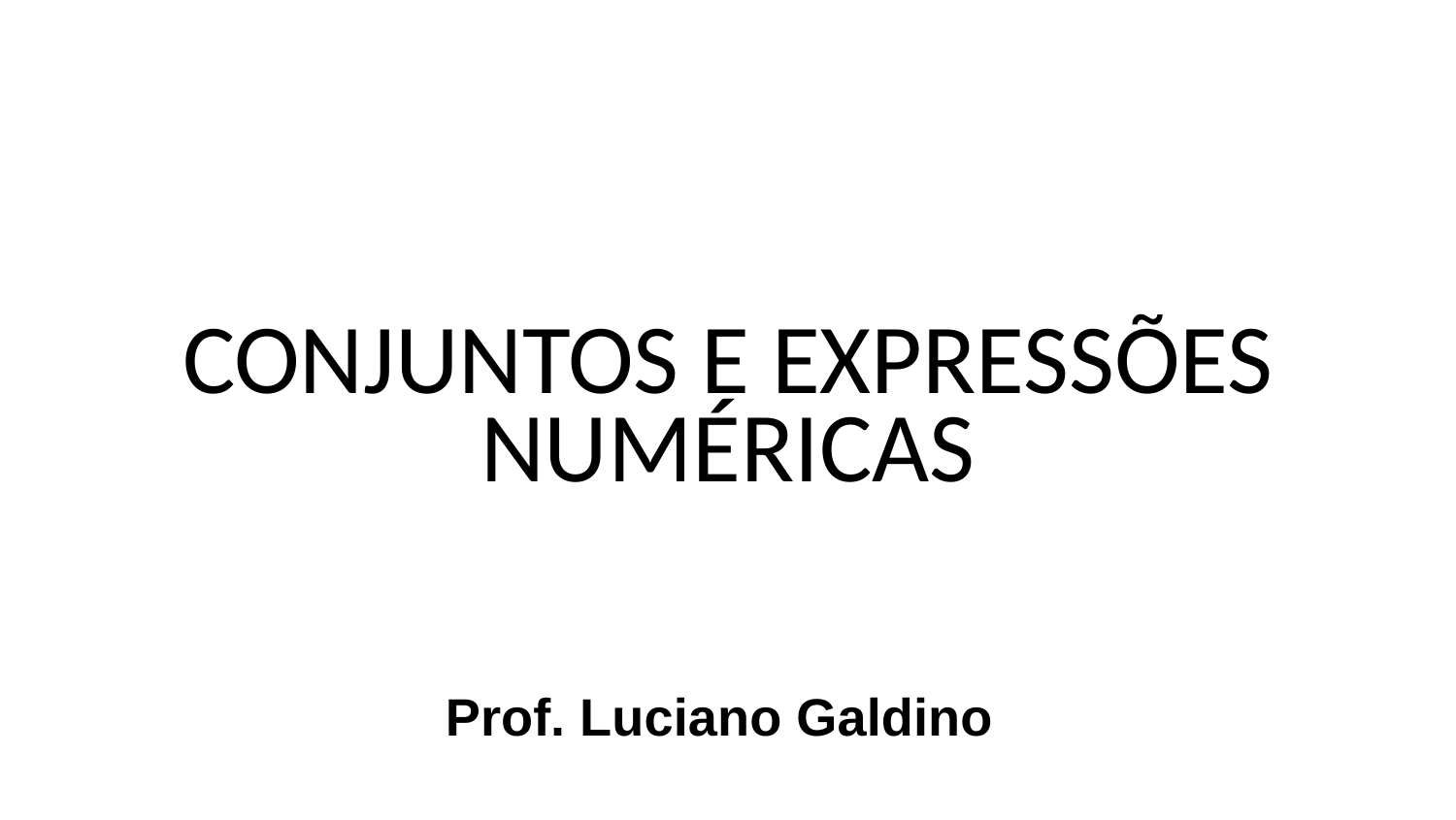

# CONJUNTOS E EXPRESSÕES NUMÉRICAS
Prof. Luciano Galdino